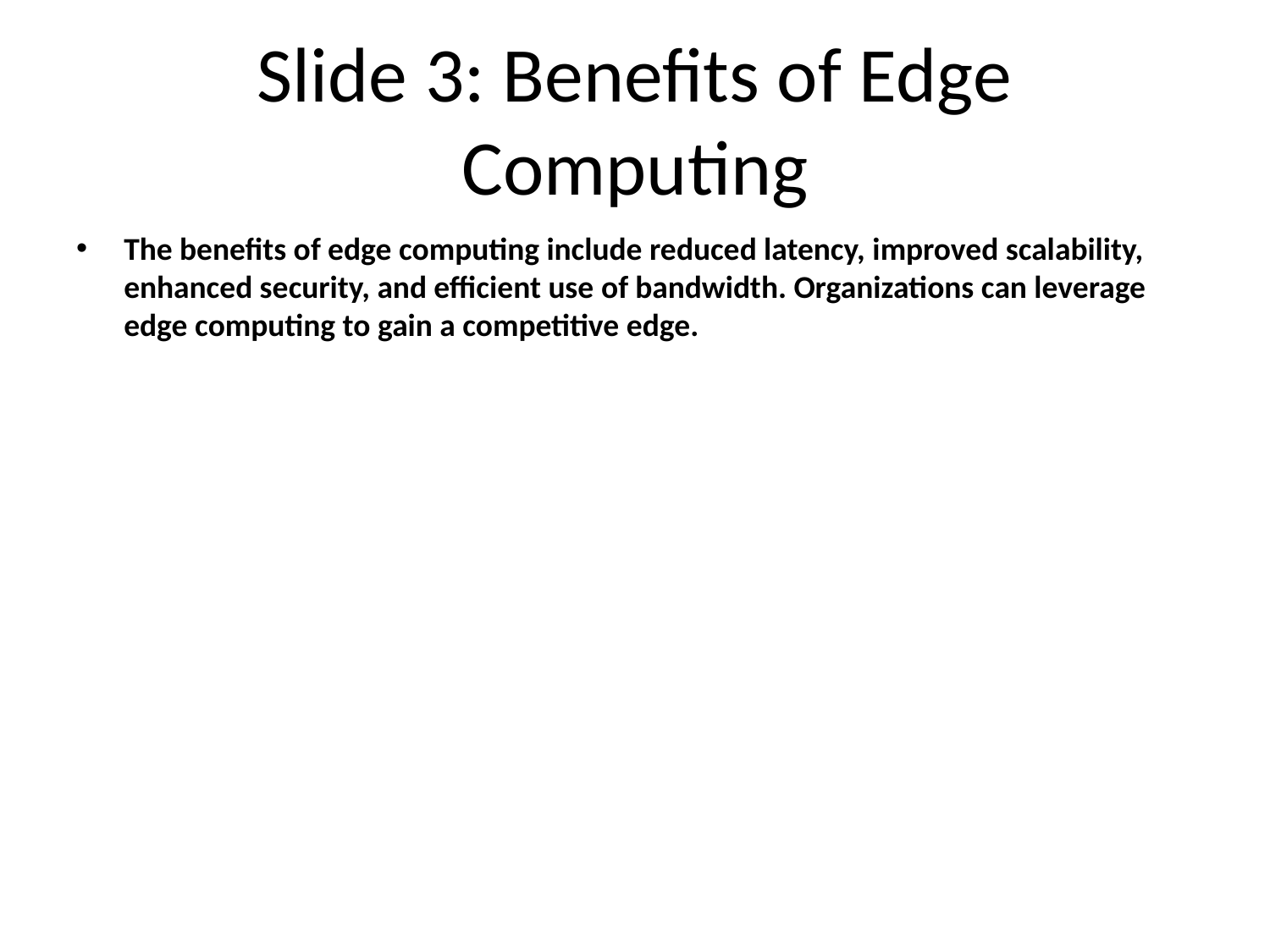

# Slide 3: Benefits of Edge Computing
The benefits of edge computing include reduced latency, improved scalability, enhanced security, and efficient use of bandwidth. Organizations can leverage edge computing to gain a competitive edge.